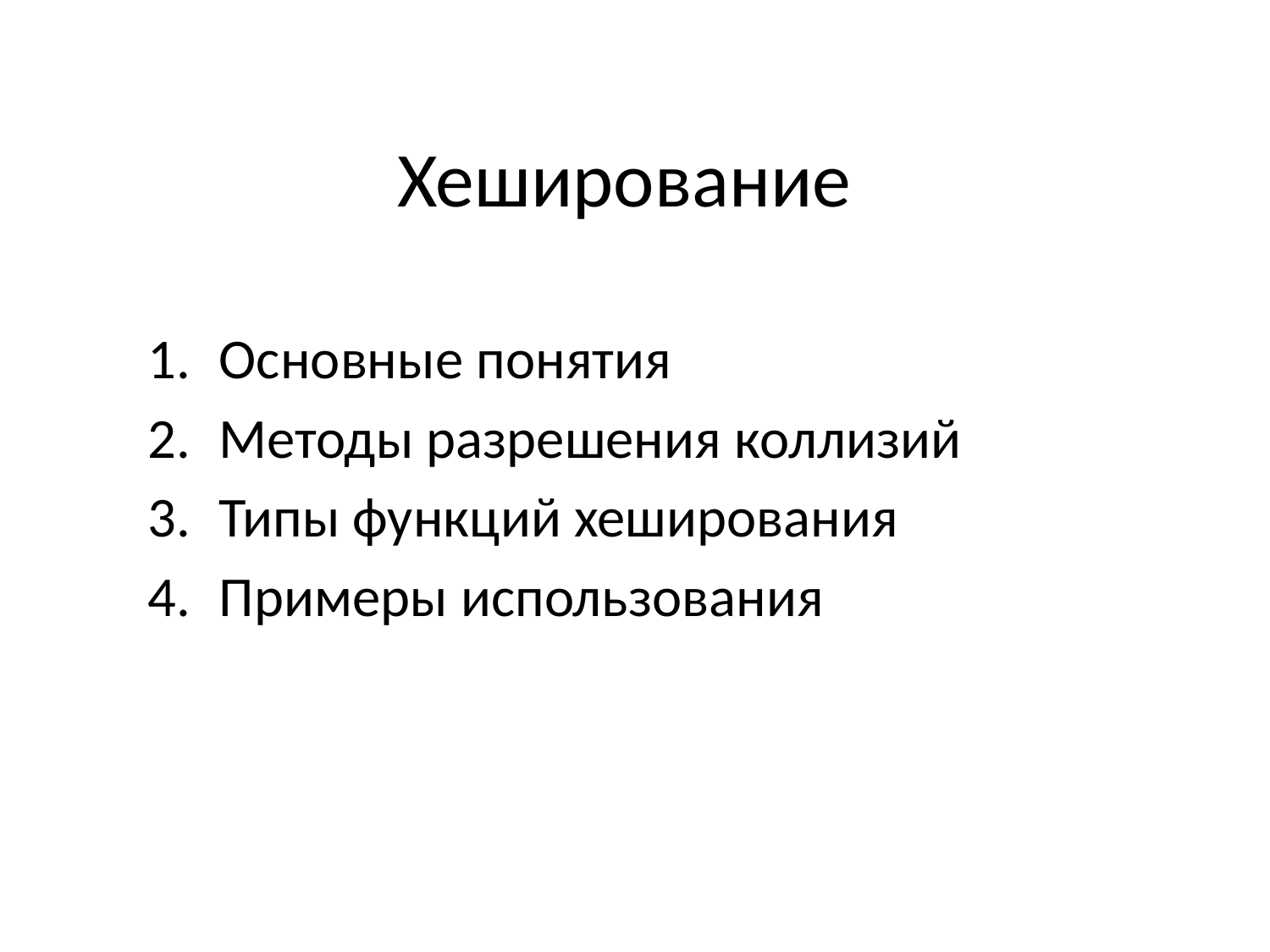

# Хеширование
Основные понятия
Методы разрешения коллизий
Типы функций хеширования
Примеры использования